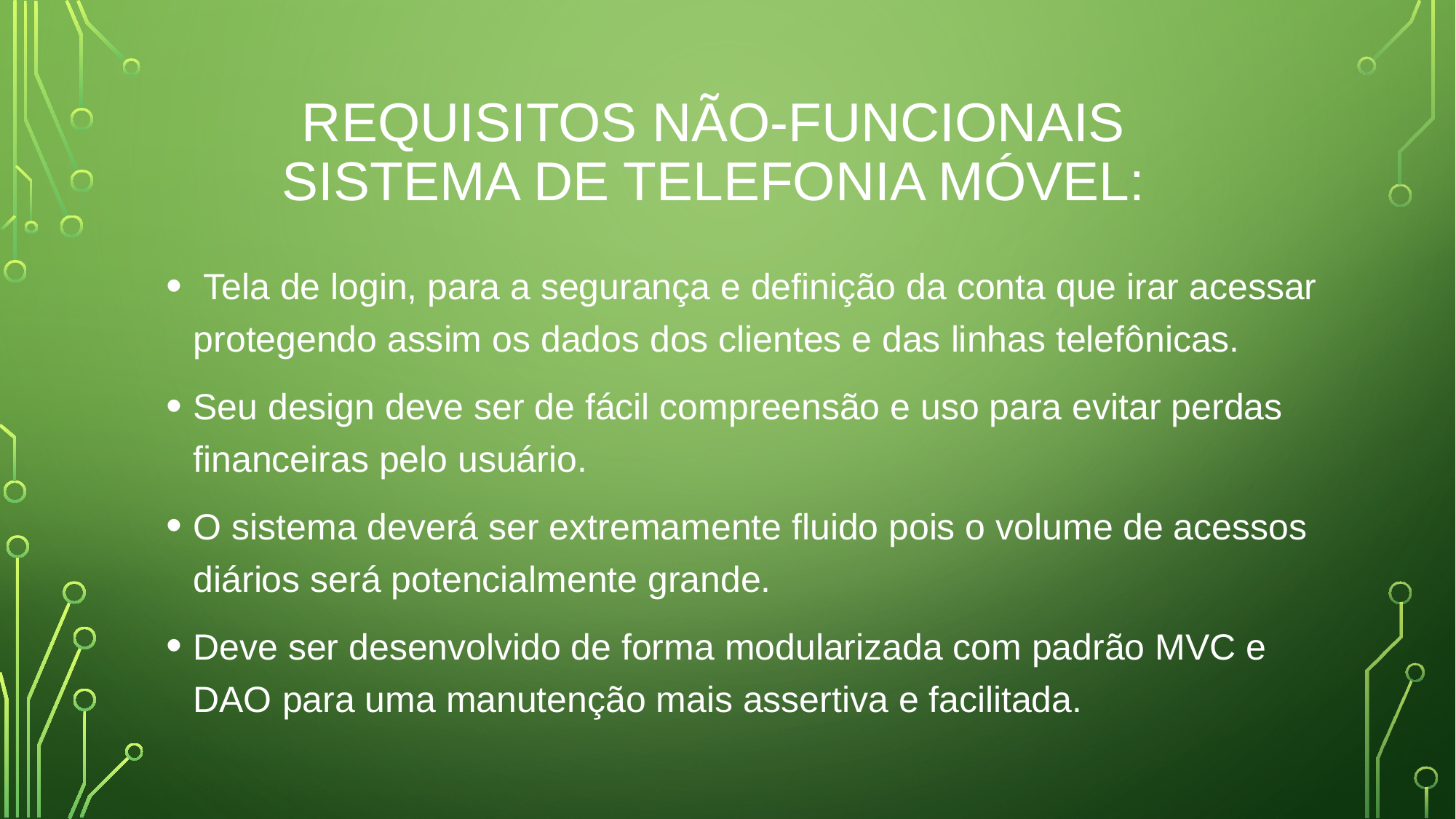

# Requisitos Não-Funcionais Sistema de Telefonia Móvel:
 Tela de login, para a segurança e definição da conta que irar acessar protegendo assim os dados dos clientes e das linhas telefônicas.
Seu design deve ser de fácil compreensão e uso para evitar perdas financeiras pelo usuário.
O sistema deverá ser extremamente fluido pois o volume de acessos diários será potencialmente grande.
Deve ser desenvolvido de forma modularizada com padrão MVC e DAO para uma manutenção mais assertiva e facilitada.